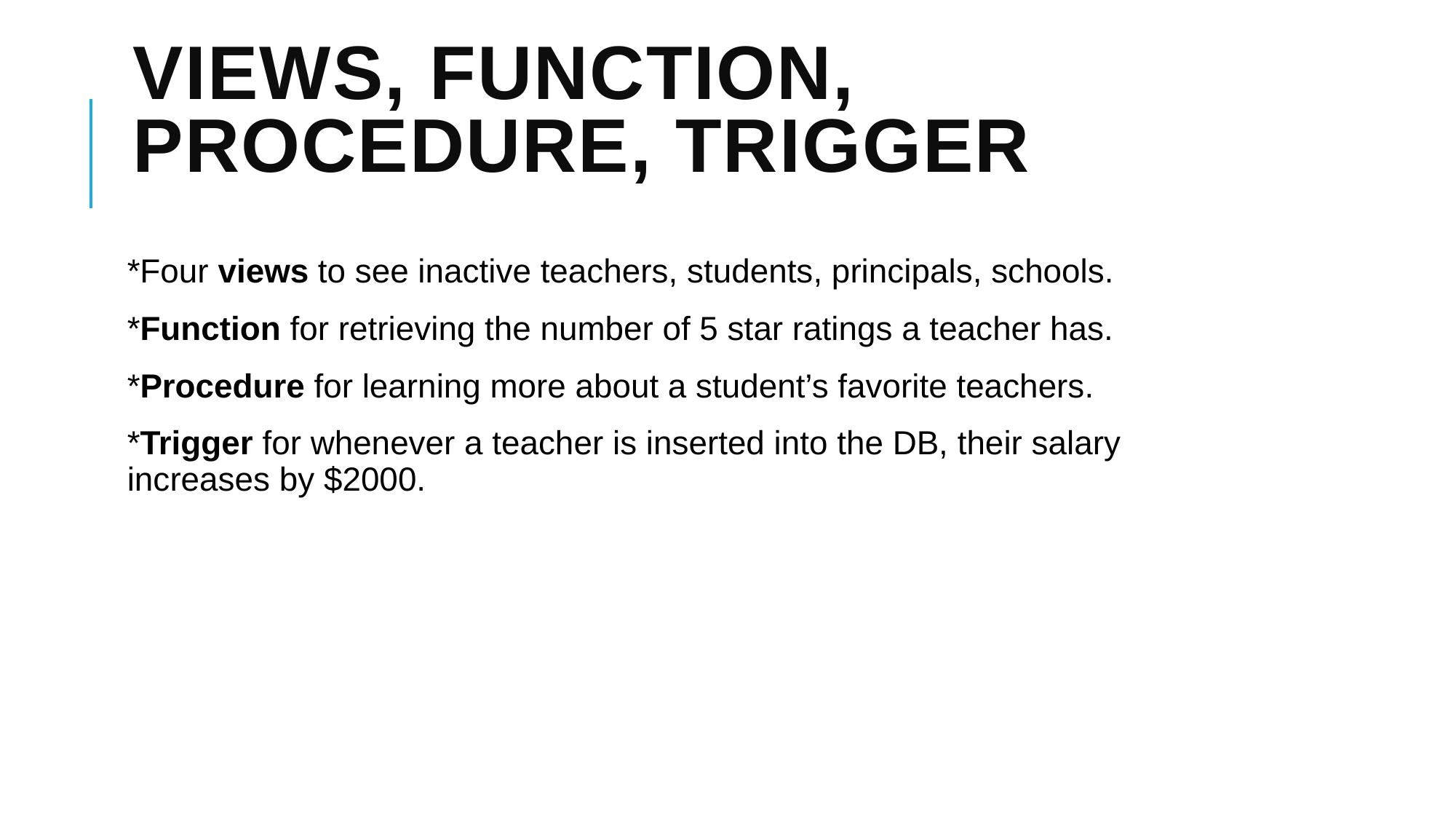

# Views, Function, Procedure, trigger
*Four views to see inactive teachers, students, principals, schools.
*Function for retrieving the number of 5 star ratings a teacher has.
*Procedure for learning more about a student’s favorite teachers.
*Trigger for whenever a teacher is inserted into the DB, their salary increases by $2000.